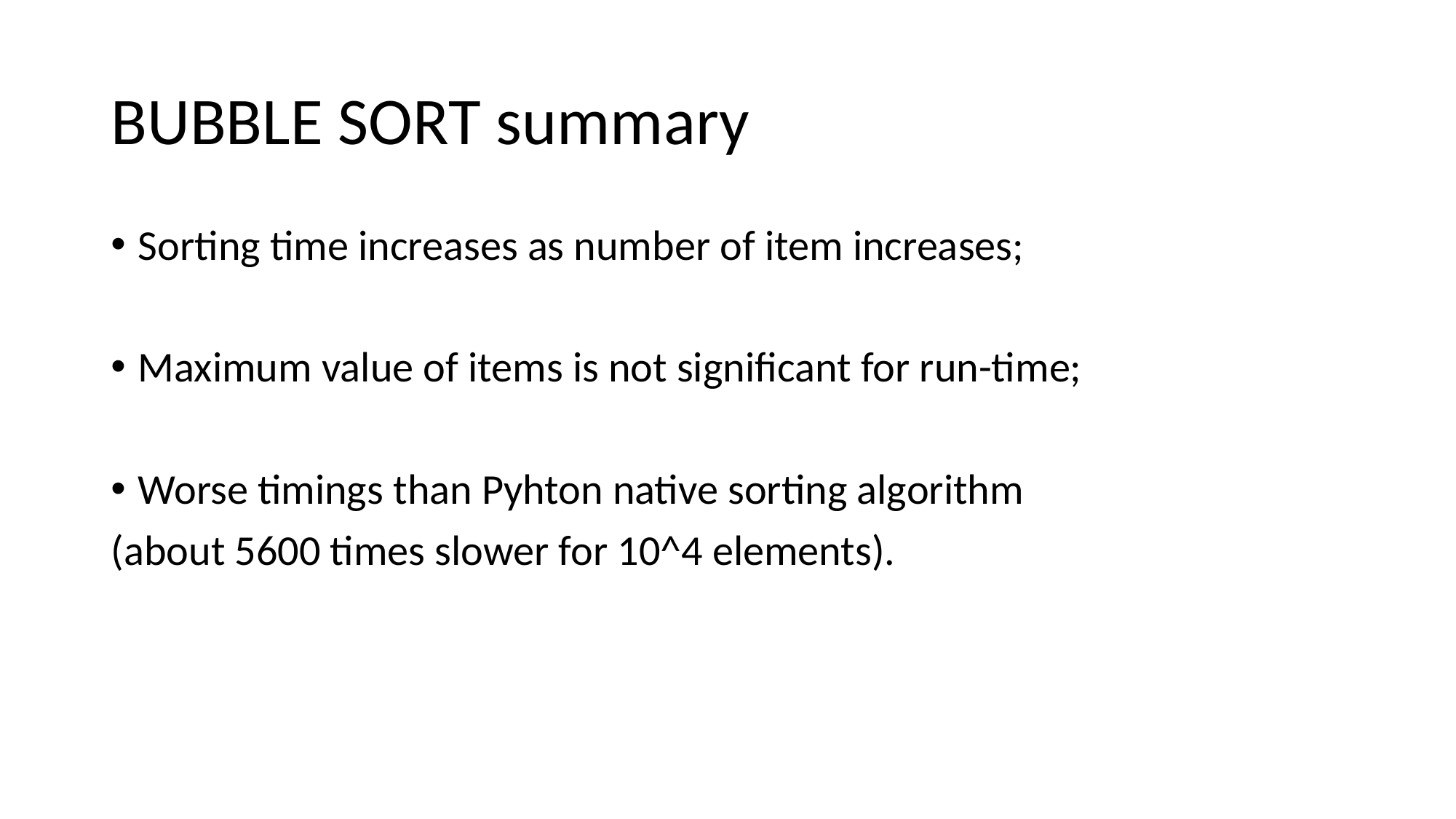

# BUBBLE SORT summary
Sorting time increases as number of item increases;

Maximum value of items is not significant for run-time;

Worse timings than Pyhton native sorting algorithm
(about 5600 times slower for 10^4 elements).